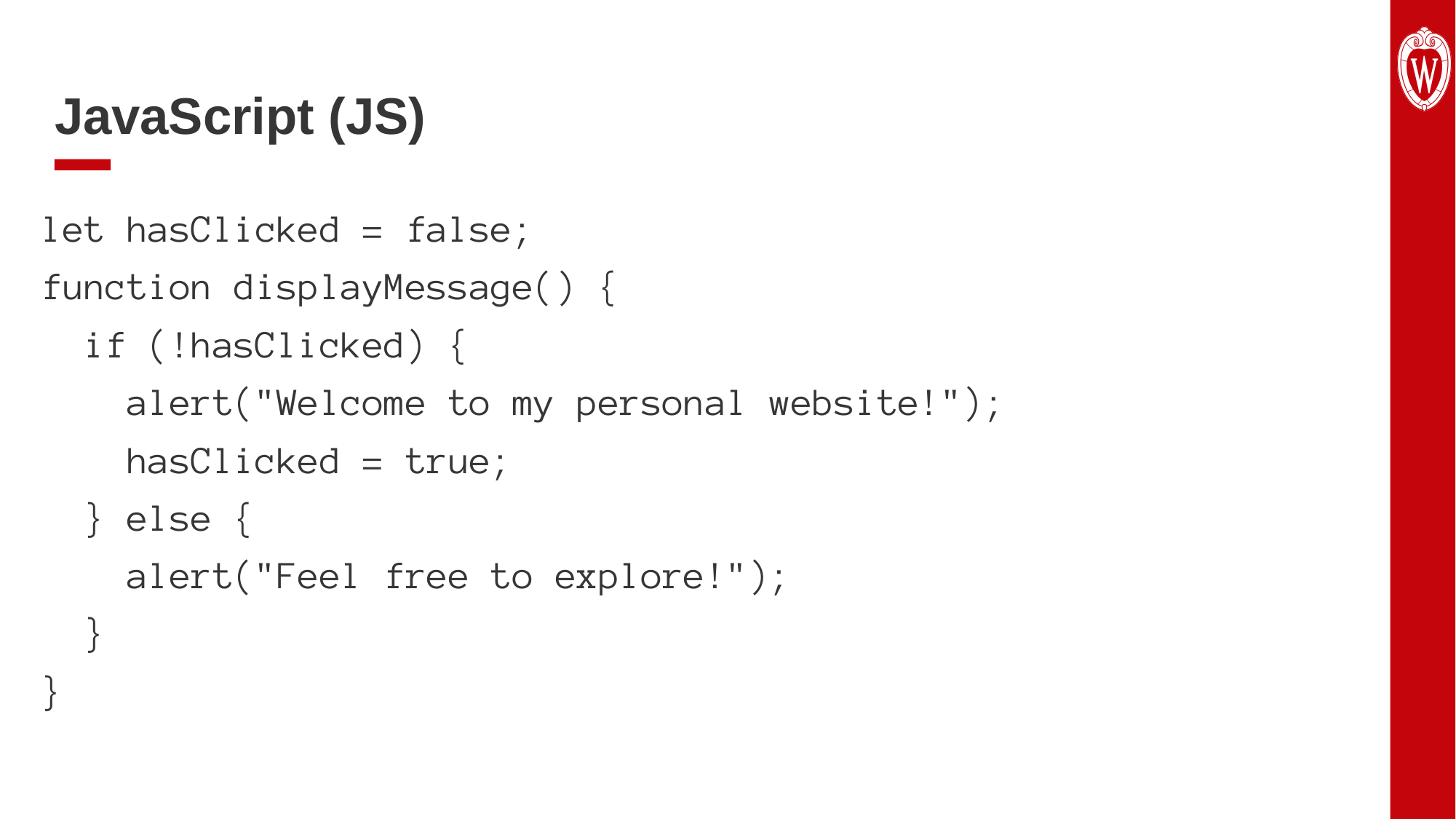

# JavaScript (JS)
let hasClicked = false;
function displayMessage() {
  if (!hasClicked) {
    alert("Welcome to my personal website!");
    hasClicked = true;
  } else {
    alert("Feel free to explore!");
  }
}